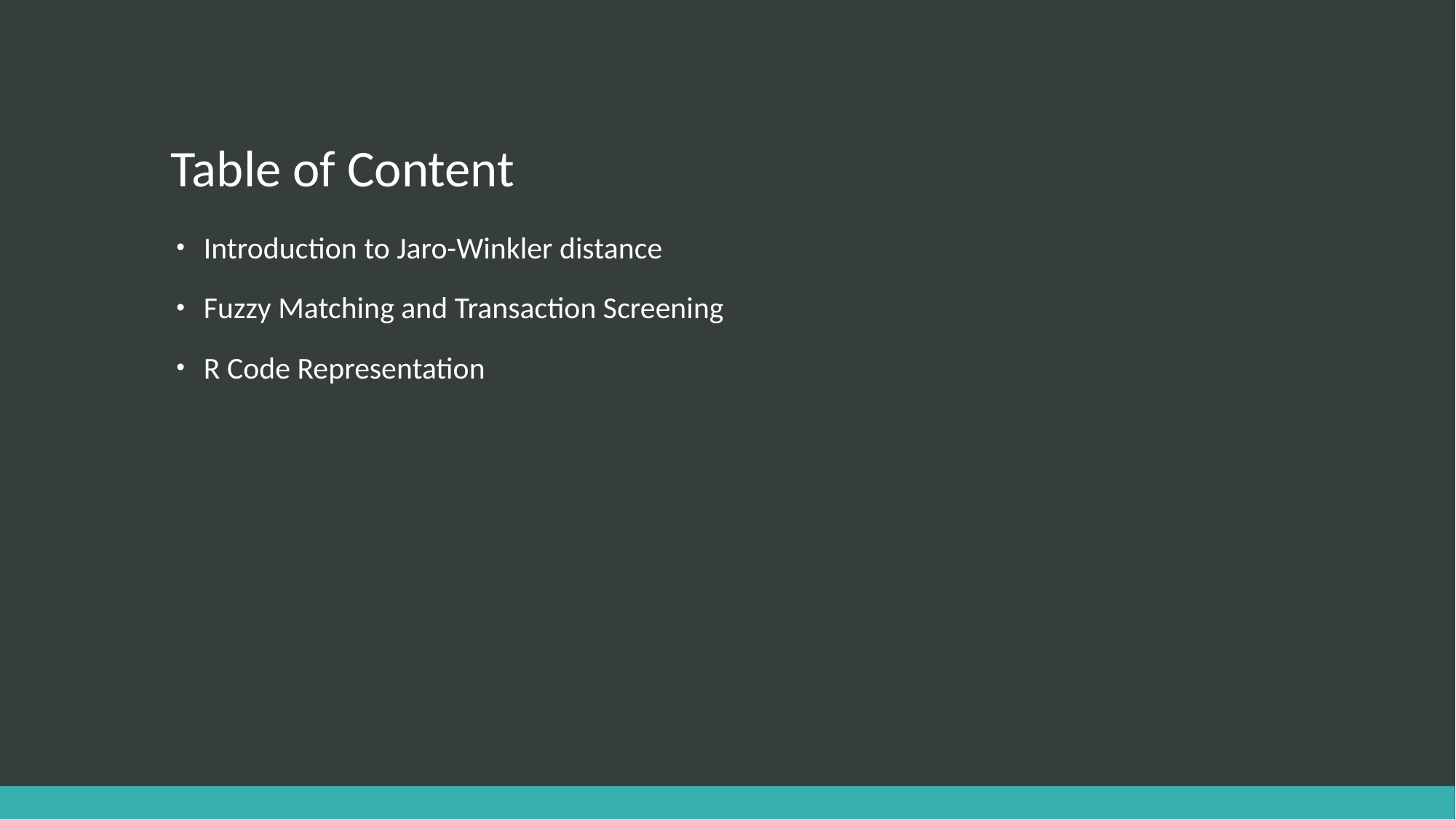

# Table of Content
Introduction to Jaro-Winkler distance
Fuzzy Matching and Transaction Screening
R Code Representation